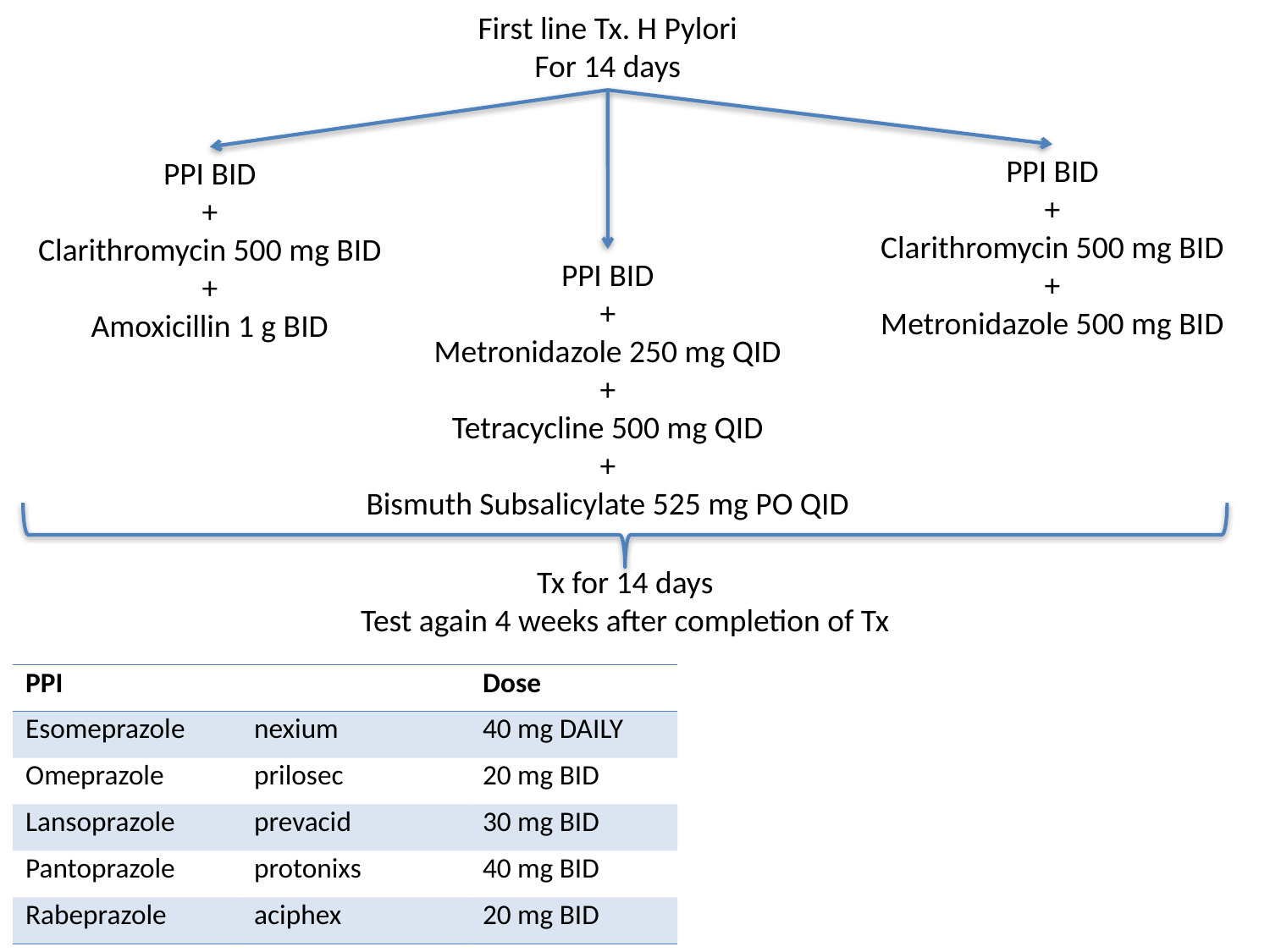

First line Tx. H Pylori
For 14 days
PPI BID
+
Clarithromycin 500 mg BID
+
Metronidazole 500 mg BID
PPI BID
+
Clarithromycin 500 mg BID
+
Amoxicillin 1 g BID
PPI BID
+
Metronidazole 250 mg QID
+
Tetracycline 500 mg QID
+
Bismuth Subsalicylate 525 mg PO QID
Tx for 14 days
Test again 4 weeks after completion of Tx
| PPI |  | Dose |
| --- | --- | --- |
| Esomeprazole | nexium | 40 mg DAILY |
| Omeprazole | prilosec | 20 mg BID |
| Lansoprazole | prevacid | 30 mg BID |
| Pantoprazole | protonixs | 40 mg BID |
| Rabeprazole | aciphex | 20 mg BID |